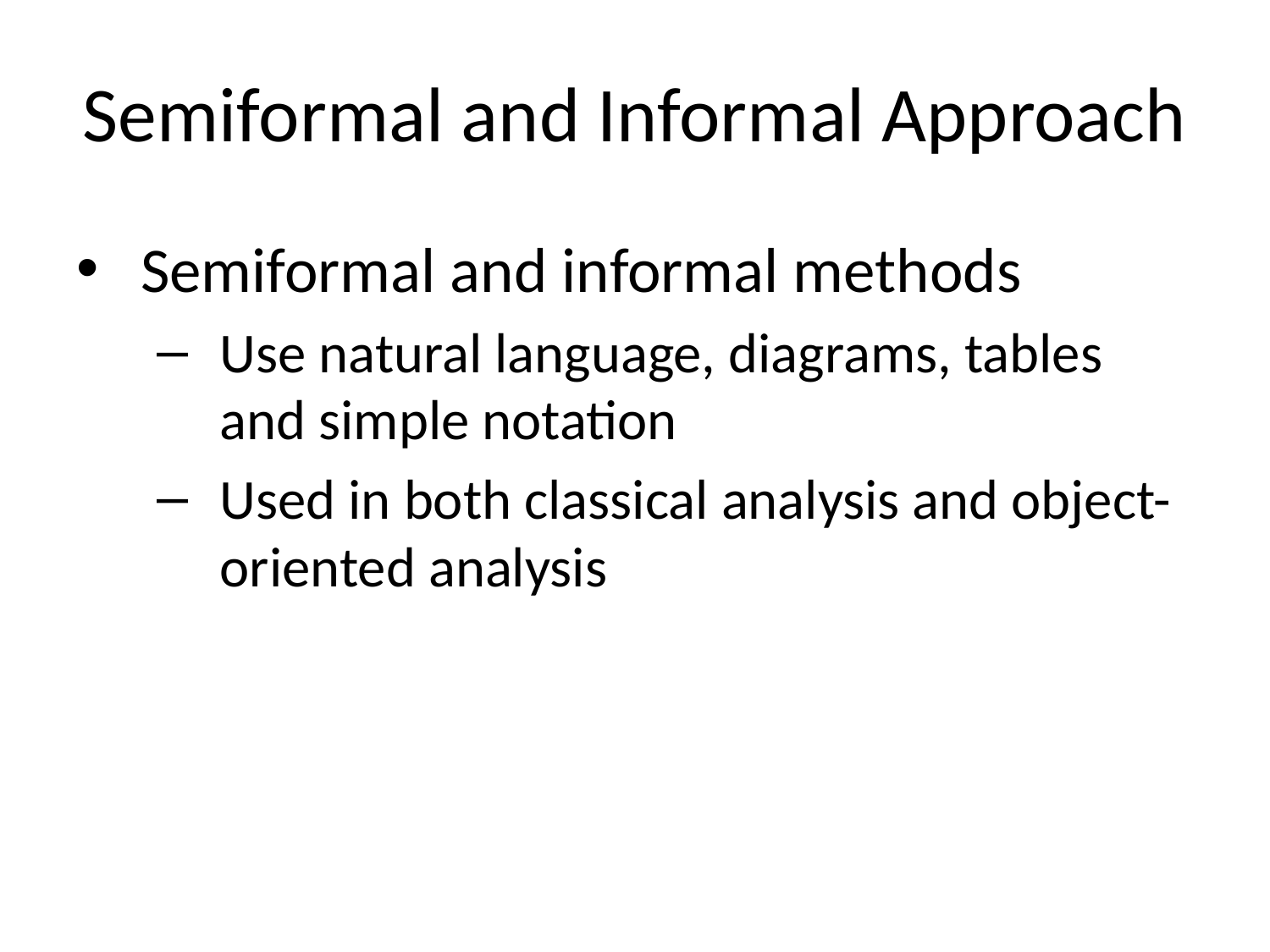

# Semiformal and Informal Approach
Semiformal and informal methods
Use natural language, diagrams, tables and simple notation
Used in both classical analysis and object-oriented analysis